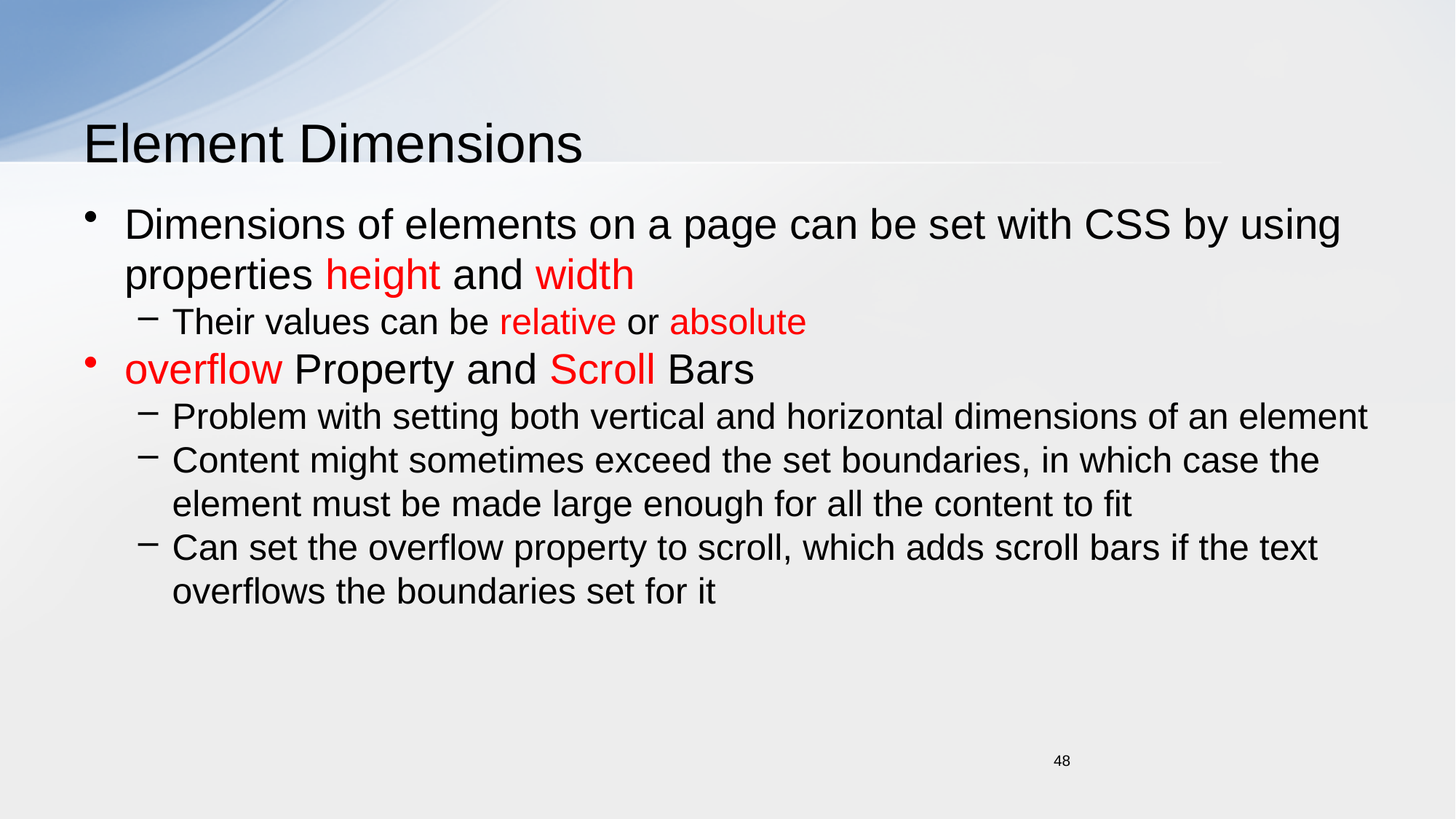

# Element Dimensions
Dimensions of elements on a page can be set with CSS by using properties height and width
Their values can be relative or absolute
overflow Property and Scroll Bars
Problem with setting both vertical and horizontal dimensions of an element
Content might sometimes exceed the set boundaries, in which case the element must be made large enough for all the content to fit
Can set the overflow property to scroll, which adds scroll bars if the text overflows the boundaries set for it

48